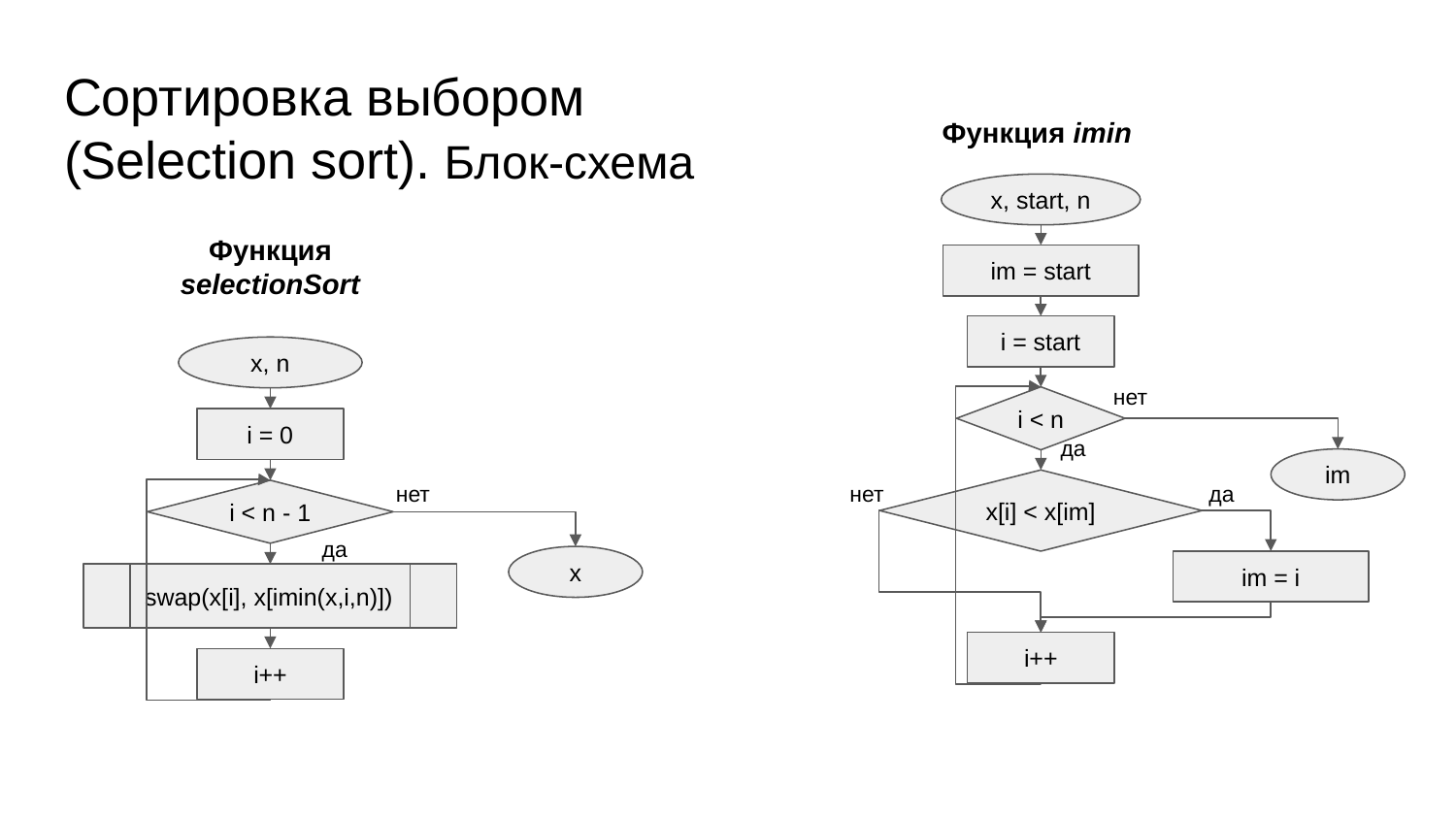

# Сортировка выбором (Selection sort). Блок-схема
Функция imin
x, start, n
Функция selectionSort
im = start
i = start
x, n
нет
i < n
i = 0
да
im
нет
да
нет
x[i] < x[im]
i < n - 1
да
x
im = i
swap(x[i], x[imin(x,i,n)])
i++
i++